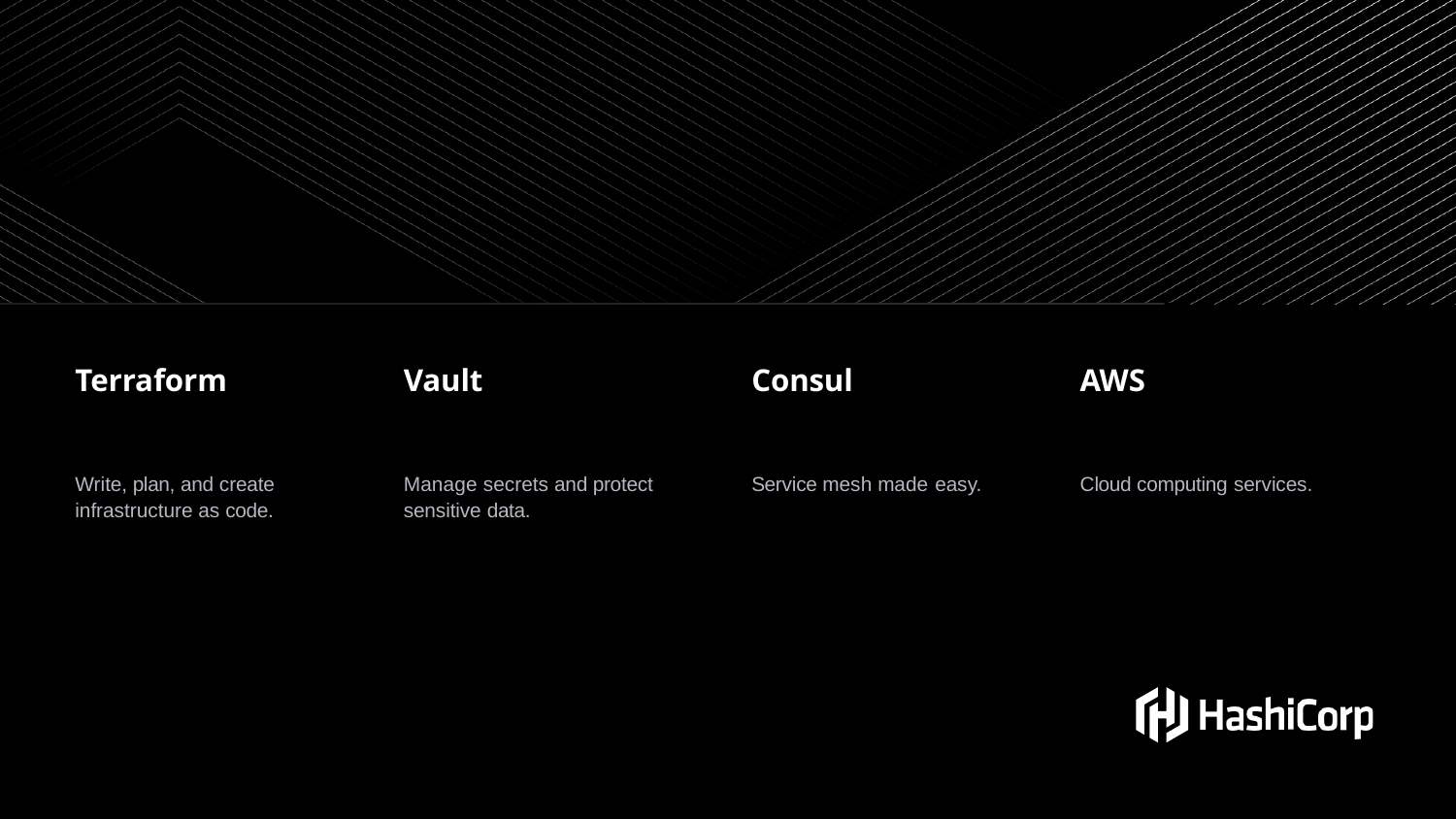

# Terraform
Vault
Consul
AWS
Write, plan, and create  infrastructure as code.
Manage secrets and protect  sensitive data.
Service mesh made easy.
Cloud computing services.